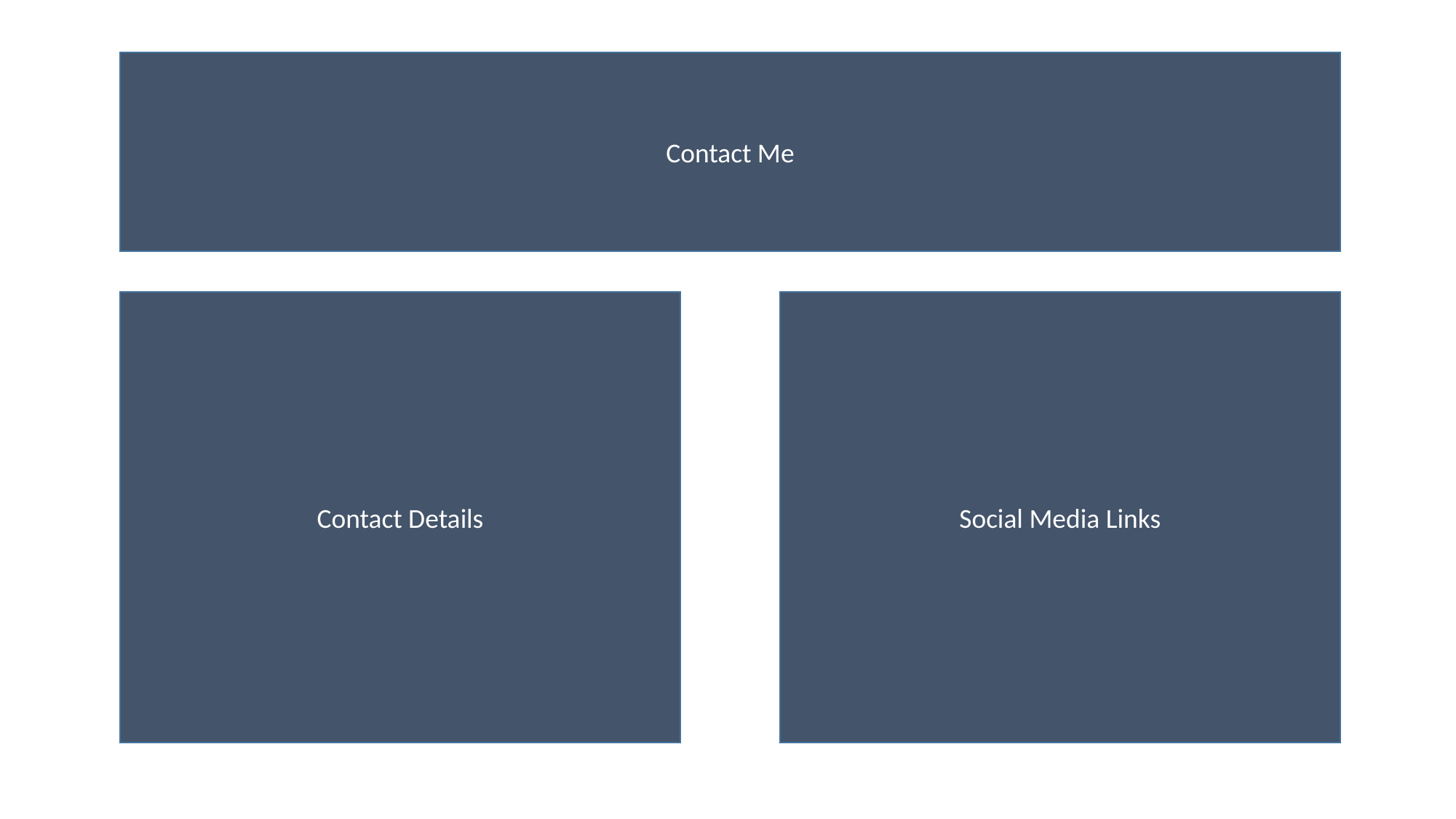

Contact Me
Contact Details
Social Media Links